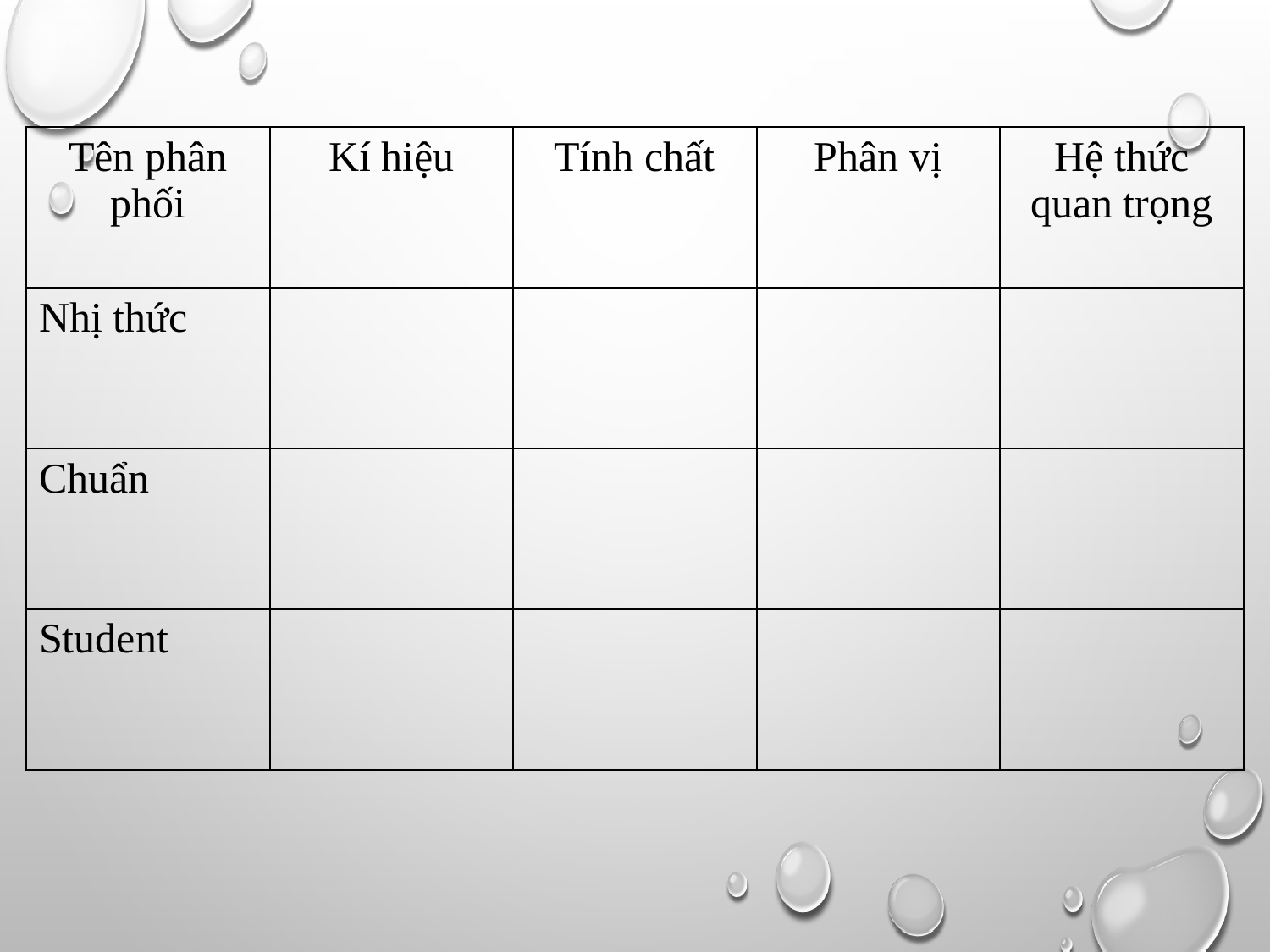

| Tên phân phối | Kí hiệu | Tính chất | Phân vị | Hệ thức quan trọng |
| --- | --- | --- | --- | --- |
| Nhị thức |  |  |  |  |
| Chuẩn |  |  |  |  |
| Student |  |  |  |  |